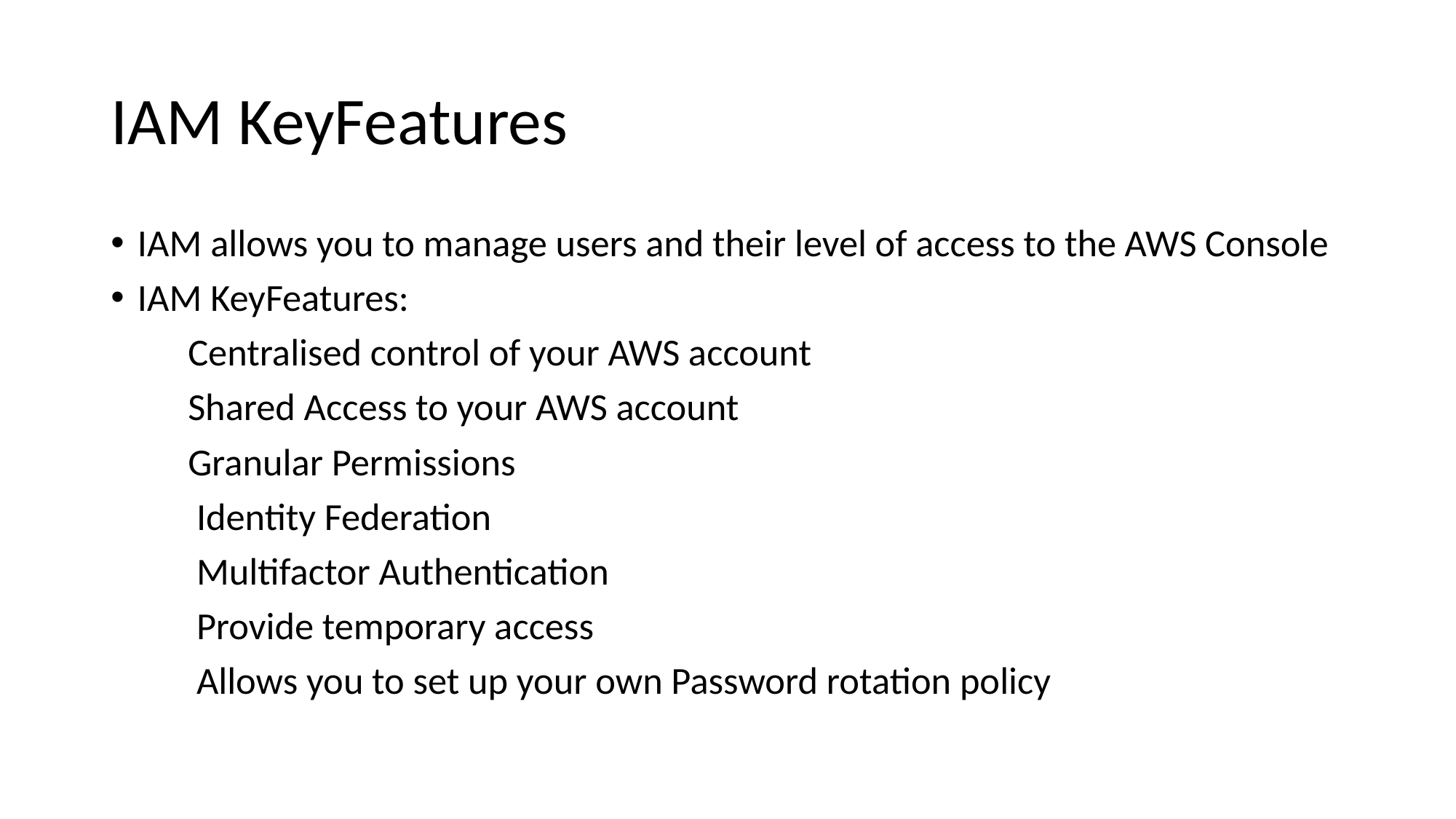

# IAM KeyFeatures
IAM allows you to manage users and their level of access to the AWS Console
IAM KeyFeatures:
         Centralised control of your AWS account
         Shared Access to your AWS account
         Granular Permissions
          Identity Federation
          Multifactor Authentication
          Provide temporary access
          Allows you to set up your own Password rotation policy